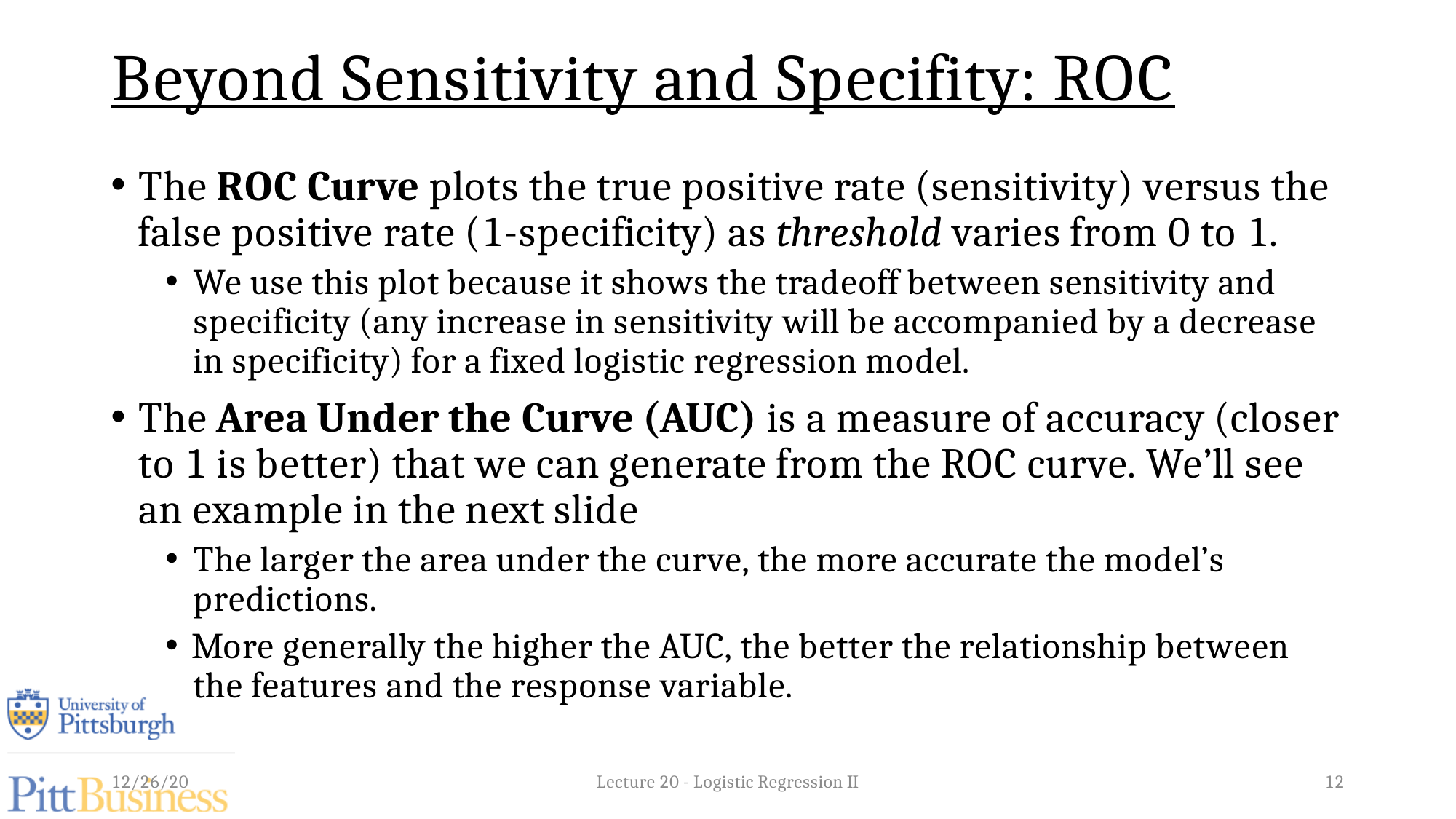

# Beyond Sensitivity and Specifity: ROC
The ROC Curve plots the true positive rate (sensitivity) versus the false positive rate (1-specificity) as threshold varies from 0 to 1.
We use this plot because it shows the tradeoff between sensitivity and specificity (any increase in sensitivity will be accompanied by a decrease in specificity) for a fixed logistic regression model.
The Area Under the Curve (AUC) is a measure of accuracy (closer to 1 is better) that we can generate from the ROC curve. We’ll see an example in the next slide
The larger the area under the curve, the more accurate the model’s predictions.
More generally the higher the AUC, the better the relationship between the features and the response variable.

12/26/20
Lecture 20 - Logistic Regression II
12